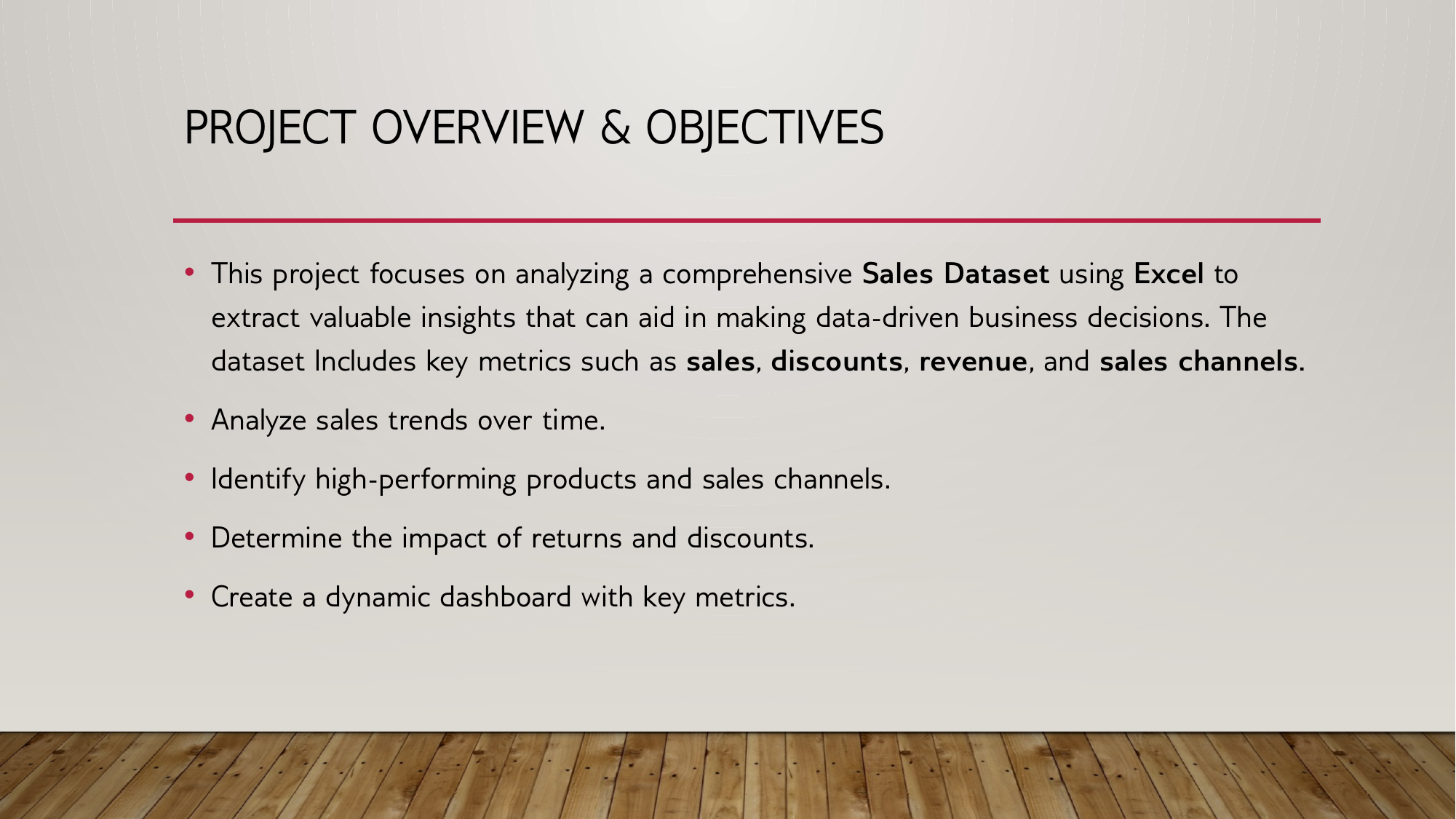

# Project Overview & Objectives
This project focuses on analyzing a comprehensive Sales Dataset using Excel to extract valuable insights that can aid in making data-driven business decisions. The dataset Includes key metrics such as sales, discounts, revenue, and sales channels.
Analyze sales trends over time.
Identify high-performing products and sales channels.
Determine the impact of returns and discounts.
Create a dynamic dashboard with key metrics.